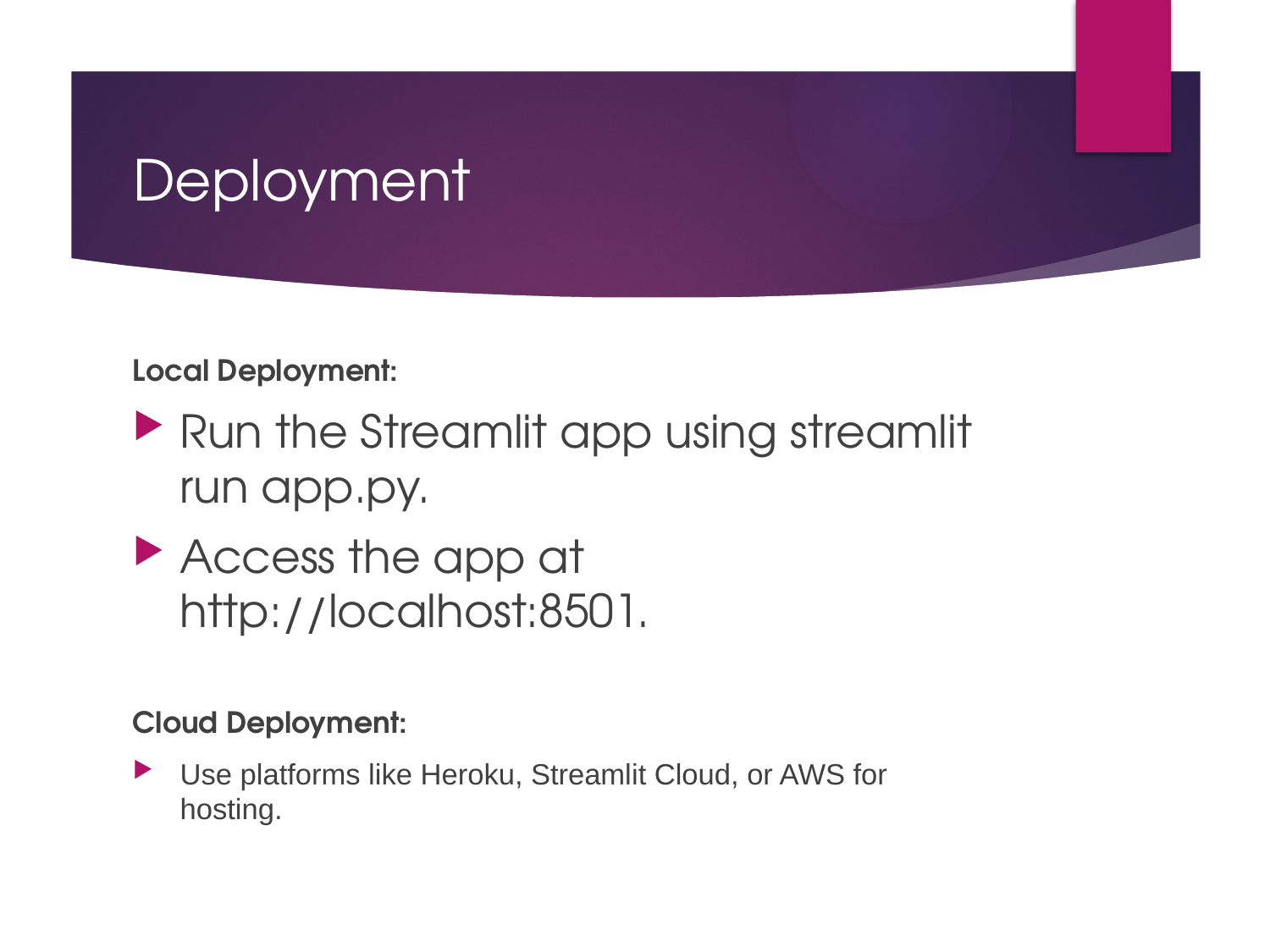

# Deployment
Local Deployment:
Run the Streamlit app using streamlit run app.py.
Access the app at http://localhost:8501.

Cloud Deployment:
Use platforms like Heroku, Streamlit Cloud, or AWS for hosting.